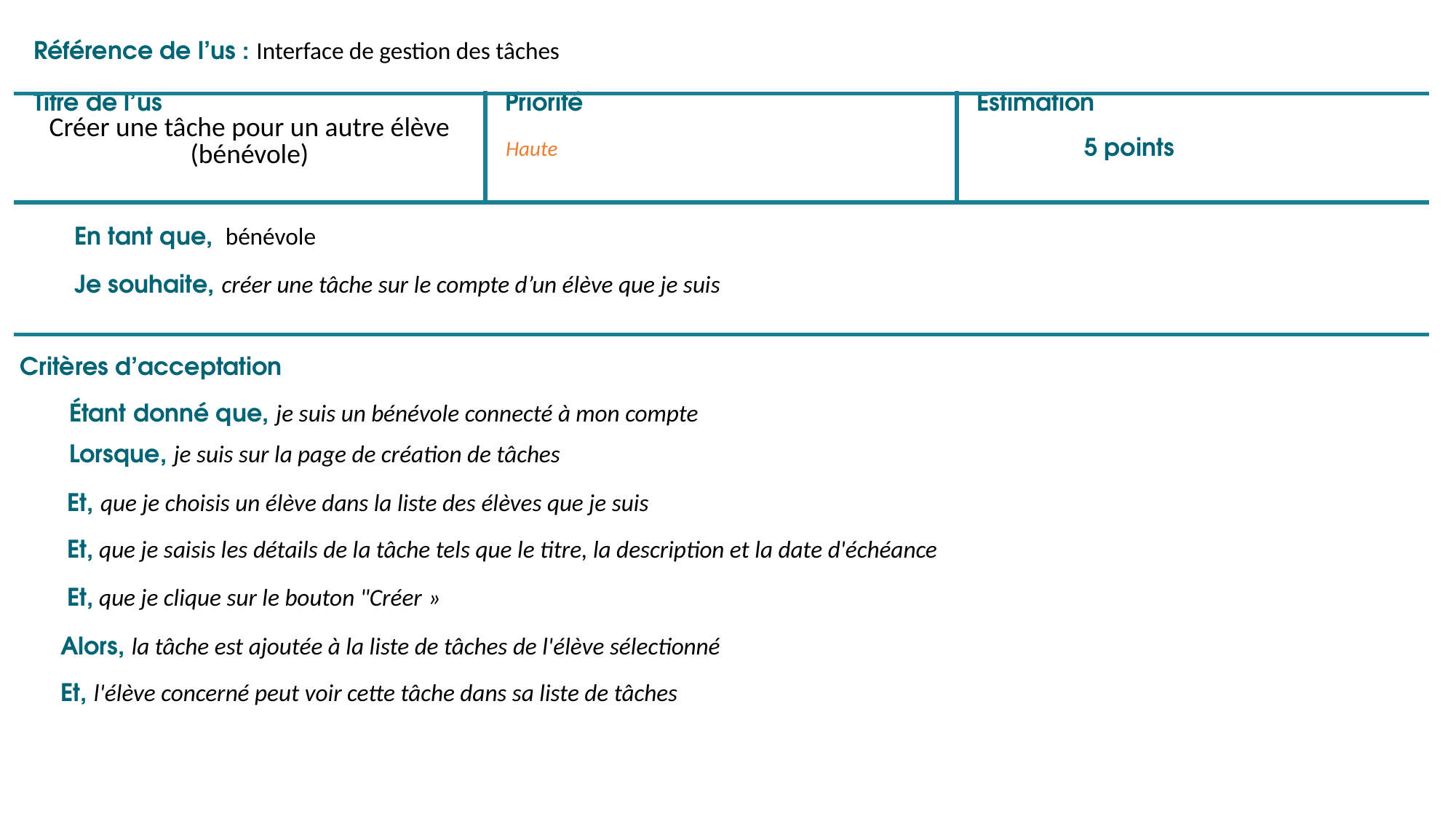

| Référence de l’us : Interface de gestion des tâches |  |  |
| --- | --- | --- |
| Titre de l’us Créer une tâche pour un autre élève (bénévole) | Priorité   Haute | Estimation 5 points |
| En tant que,  bénévole Je souhaite, créer une tâche sur le compte d’un élève que je suis |  |  |
| Critères d’acceptation   Étant donné que, je suis un bénévole connecté à mon compte Lorsque, je suis sur la page de création de tâches Et, que je choisis un élève dans la liste des élèves que je suis Et, que je saisis les détails de la tâche tels que le titre, la description et la date d'échéance Et, que je clique sur le bouton "Créer » Alors, la tâche est ajoutée à la liste de tâches de l'élève sélectionné Et, l'élève concerné peut voir cette tâche dans sa liste de tâches |  |  |